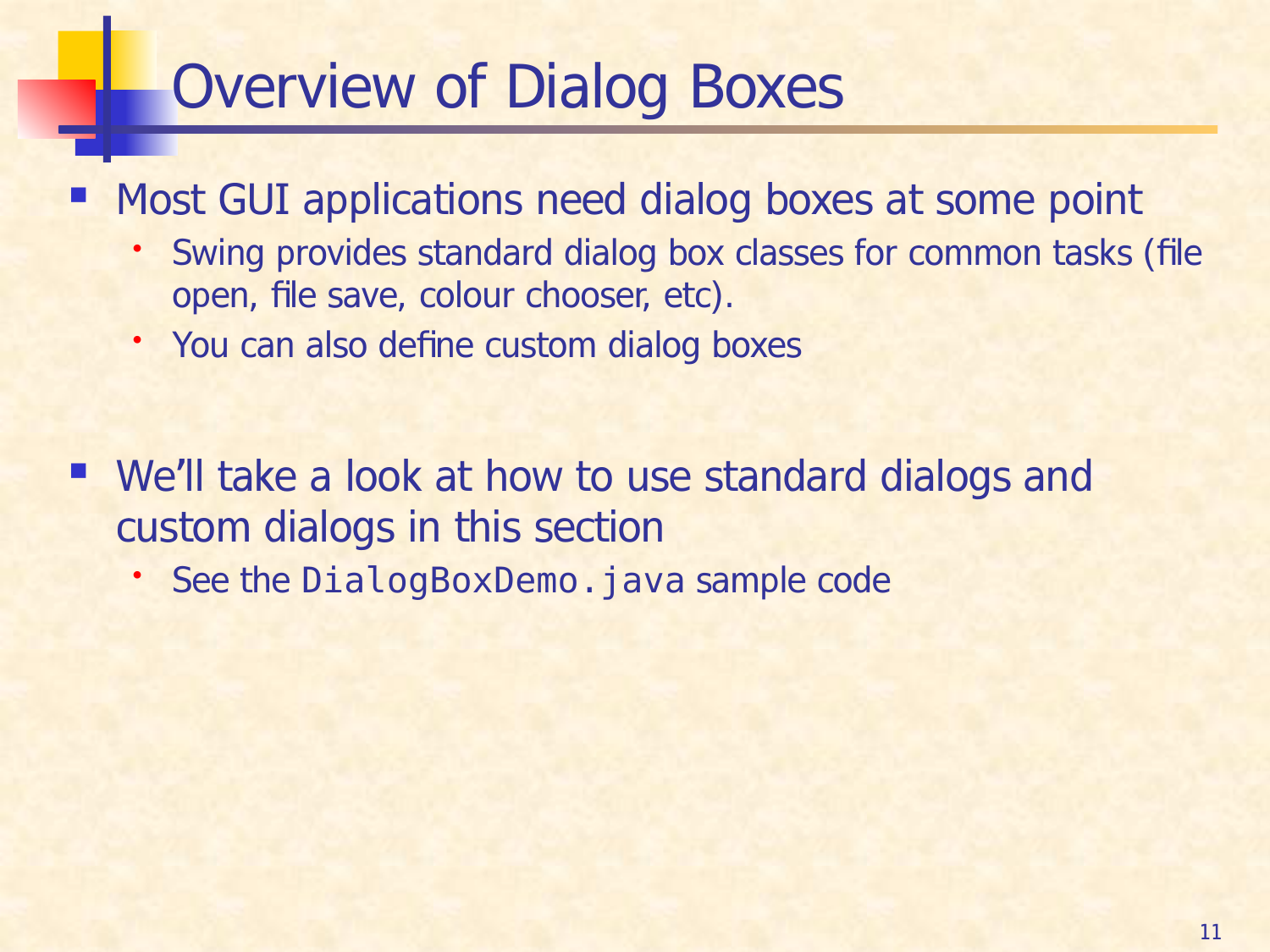

# Overview of Dialog Boxes
Most GUI applications need dialog boxes at some point
Swing provides standard dialog box classes for common tasks (file open, file save, colour chooser, etc).
You can also define custom dialog boxes

We’ll take a look at how to use standard dialogs and custom dialogs in this section
See the DialogBoxDemo.java sample code

11